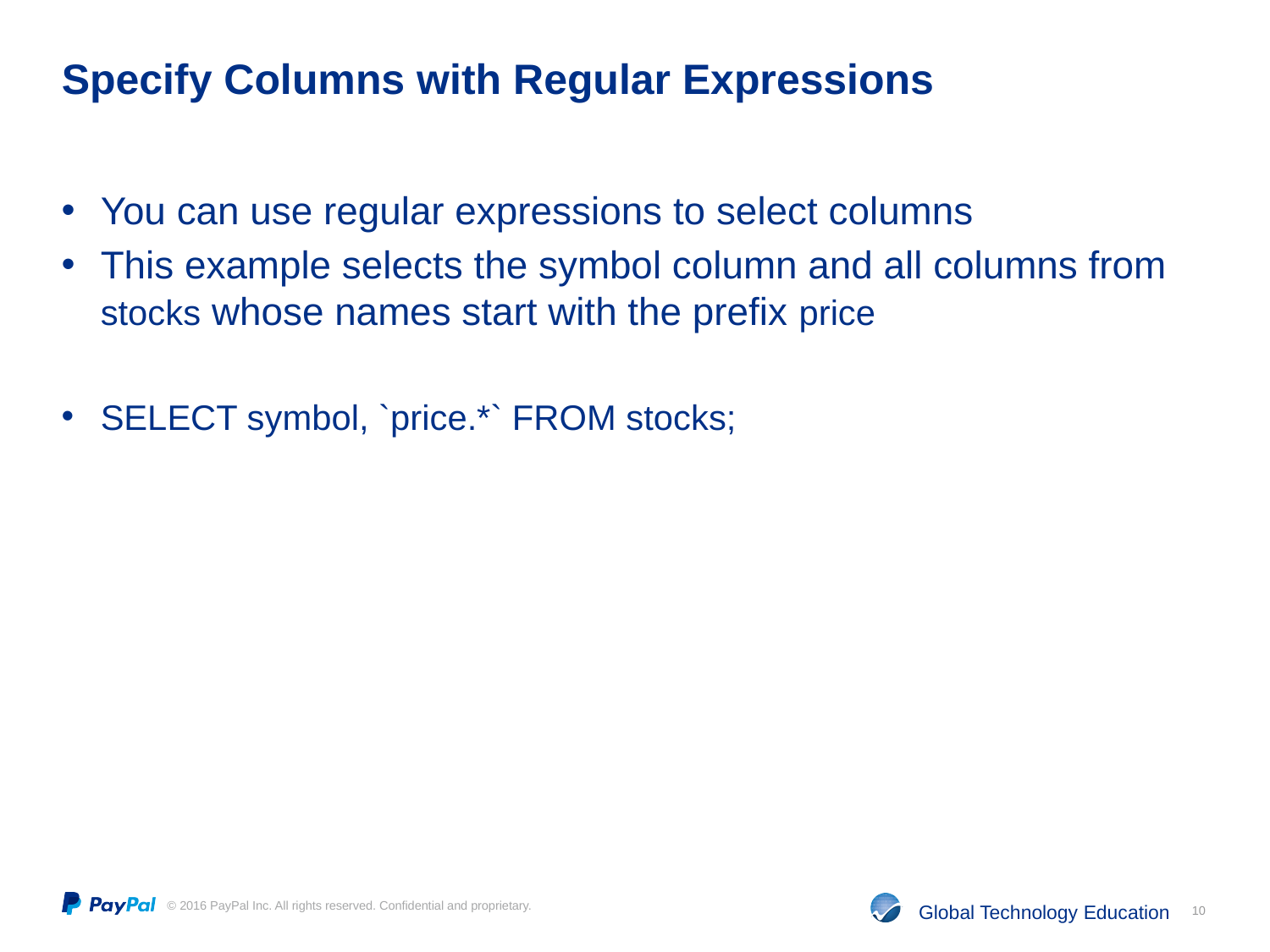

# Specify Columns with Regular Expressions
You can use regular expressions to select columns
This example selects the symbol column and all columns from stocks whose names start with the prefix price

SELECT symbol, `price.*` FROM stocks;
10